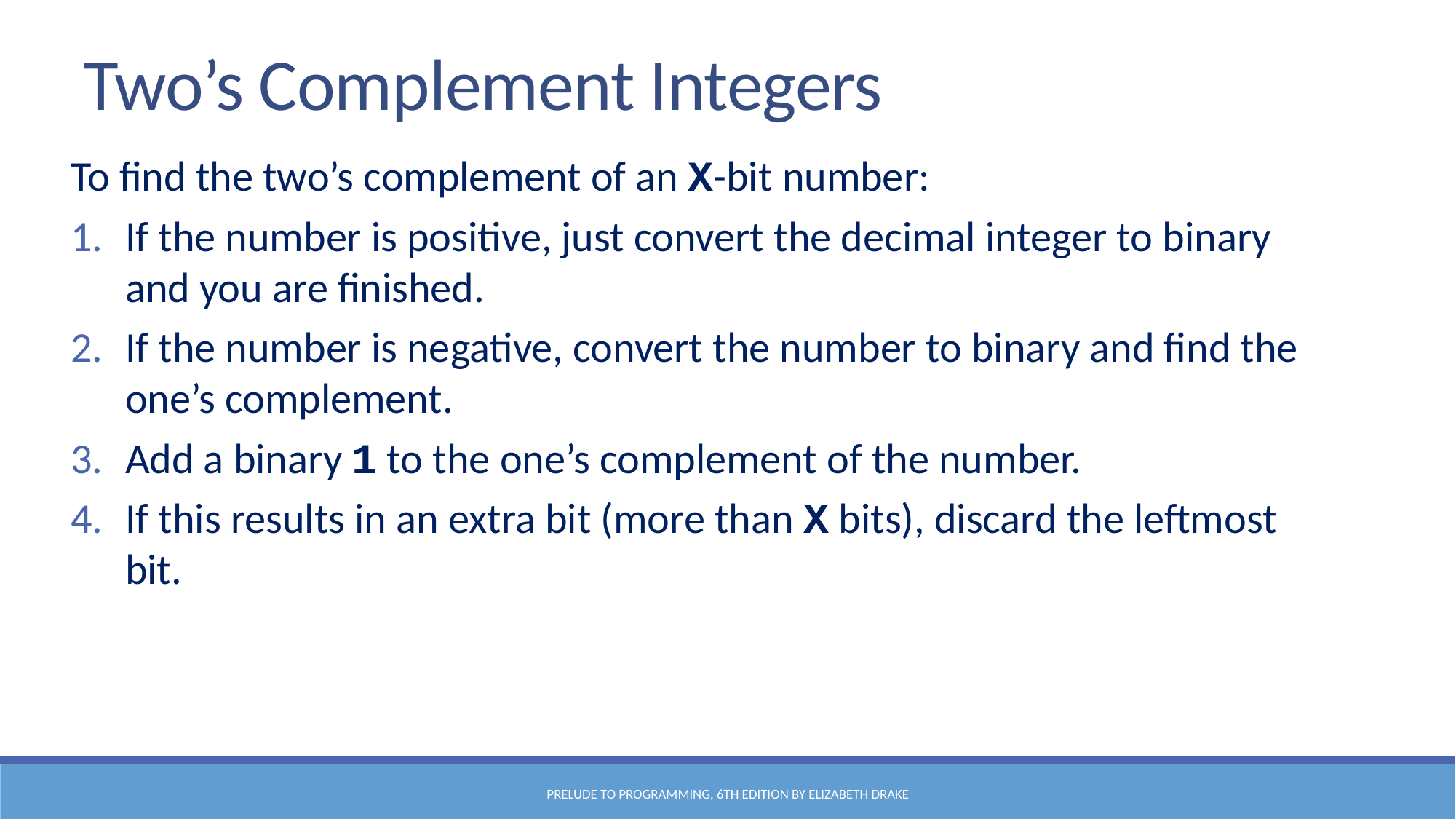

Two’s Complement Integers
To find the two’s complement of an X-bit number:
If the number is positive, just convert the decimal integer to binary and you are finished.
If the number is negative, convert the number to binary and find the one’s complement.
Add a binary 1 to the one’s complement of the number.
If this results in an extra bit (more than X bits), discard the leftmost bit.
Prelude to Programming, 6th edition by Elizabeth Drake